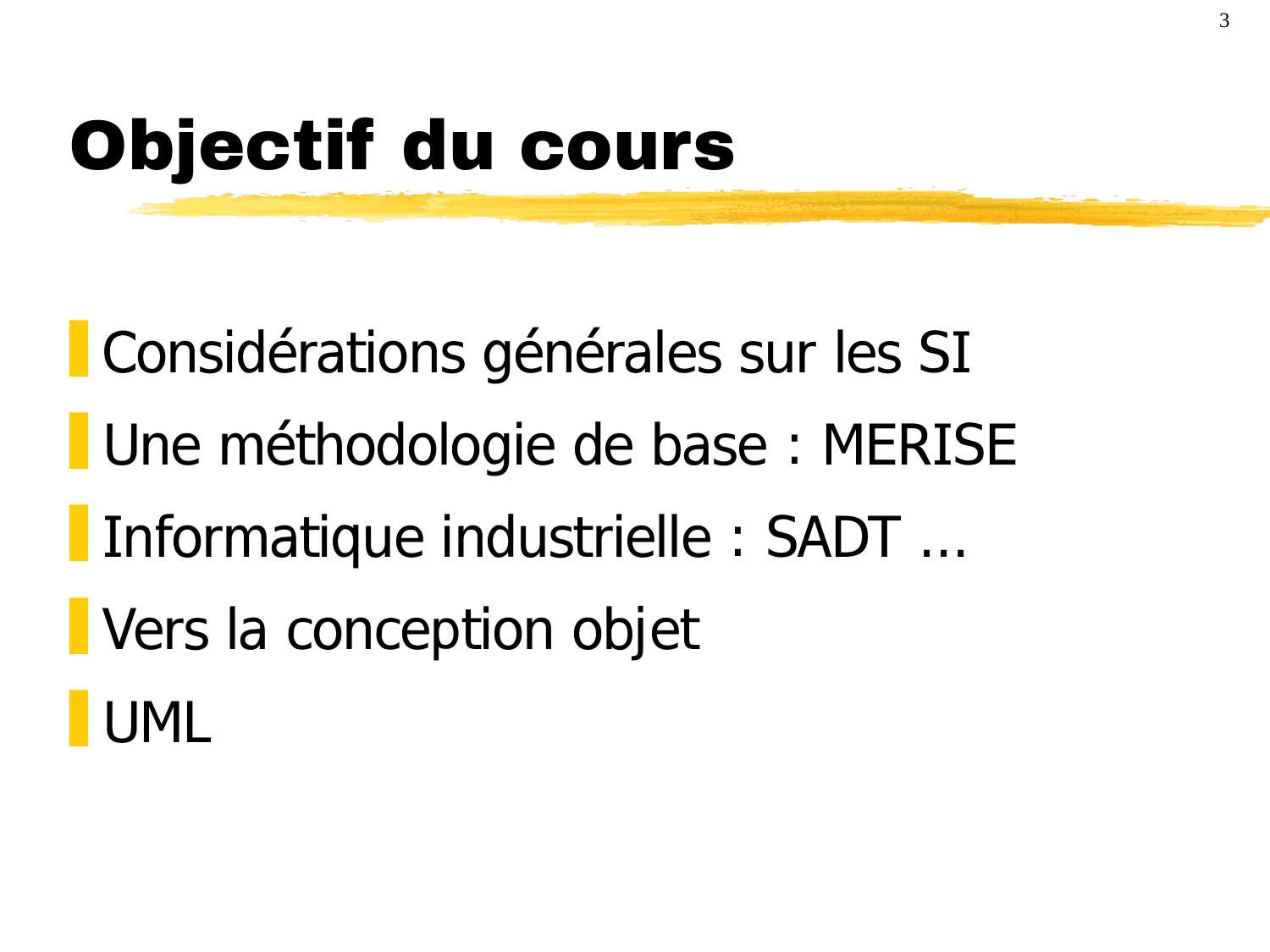

3
# Objectif du cours
Considérations générales sur les SI
Une méthodologie de base : MERISE
Informatique industrielle : SADT ...
Vers la conception objet
UML